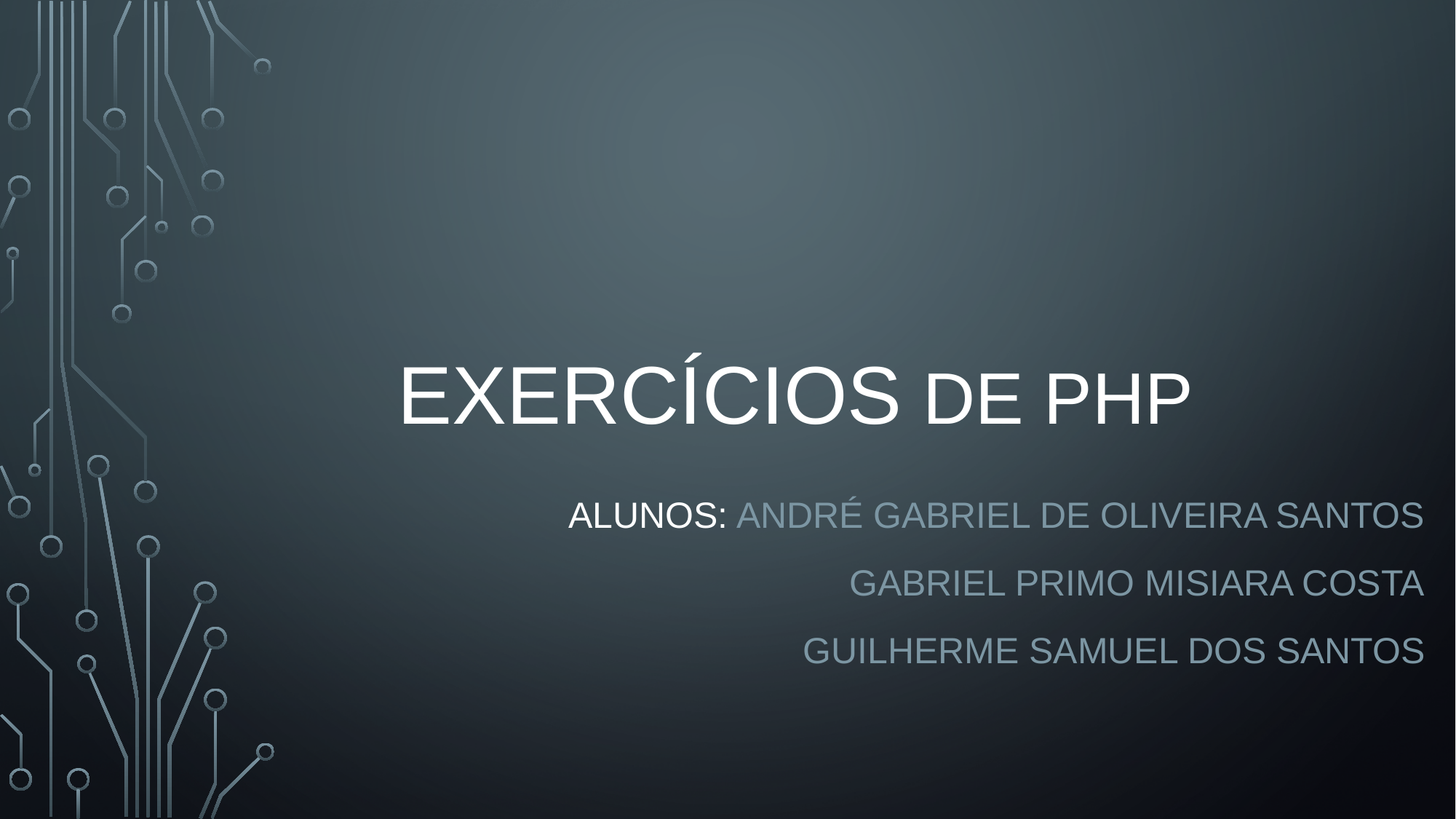

# Exercícios de PHP
Alunos: André Gabriel de oliveira Santos
 Gabriel Primo Misiara Costa
	 Guilherme Samuel dos santos